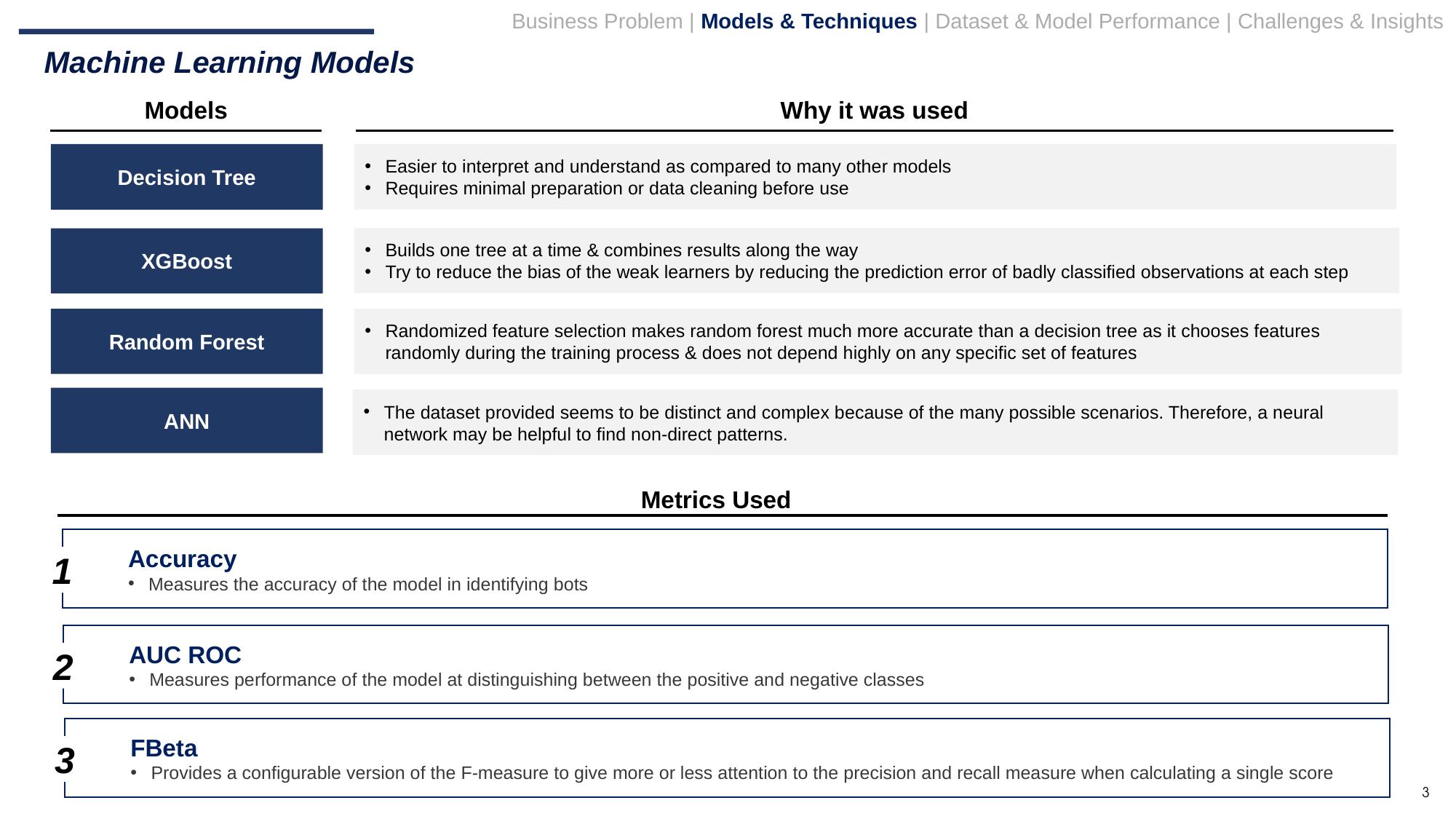

Machine Learning Models
Models
Why it was used
Decision Tree
Easier to interpret and understand as compared to many other models
Requires minimal preparation or data cleaning before use
Builds one tree at a time & combines results along the way
Try to reduce the bias of the weak learners by reducing the prediction error of badly classified observations at each step
XGBoost
Randomized feature selection makes random forest much more accurate than a decision tree as it chooses features randomly during the training process & does not depend highly on any specific set of features
Random Forest
ANN
The dataset provided seems to be distinct and complex because of the many possible scenarios. Therefore, a neural network may be helpful to find non-direct patterns.
Metrics Used
Accuracy
Measures the accuracy of the model in identifying bots
1

AUC ROC
Measures performance of the model at distinguishing between the positive and negative classes
2

FBeta
Provides a configurable version of the F-measure to give more or less attention to the precision and recall measure when calculating a single score
3